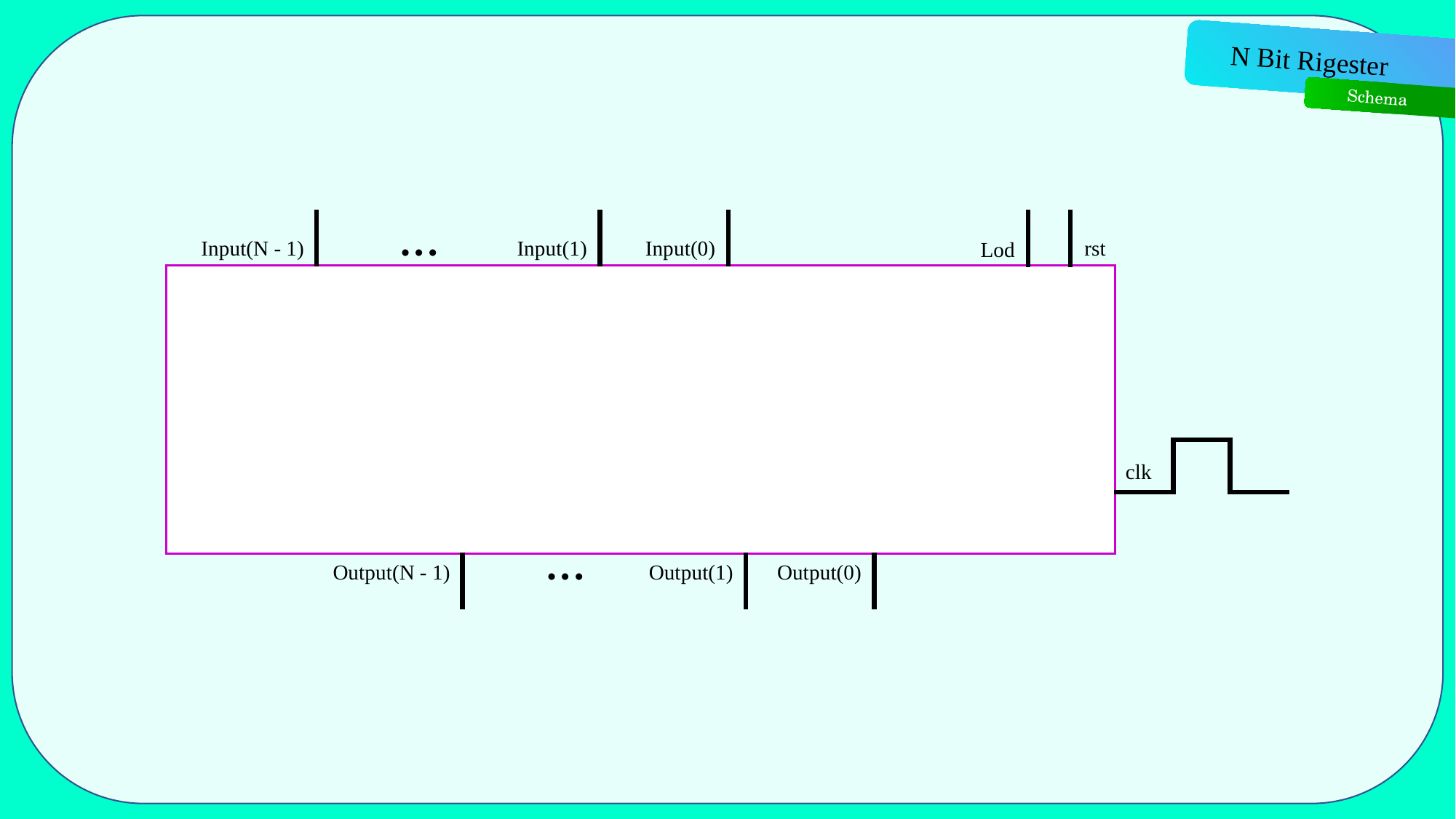

# N Bit Rigester
…
Input(N - 1)
Input(1)
Input(0)
rst
Lod

clk
…
Output(N - 1)
Output(1)
Output(0)